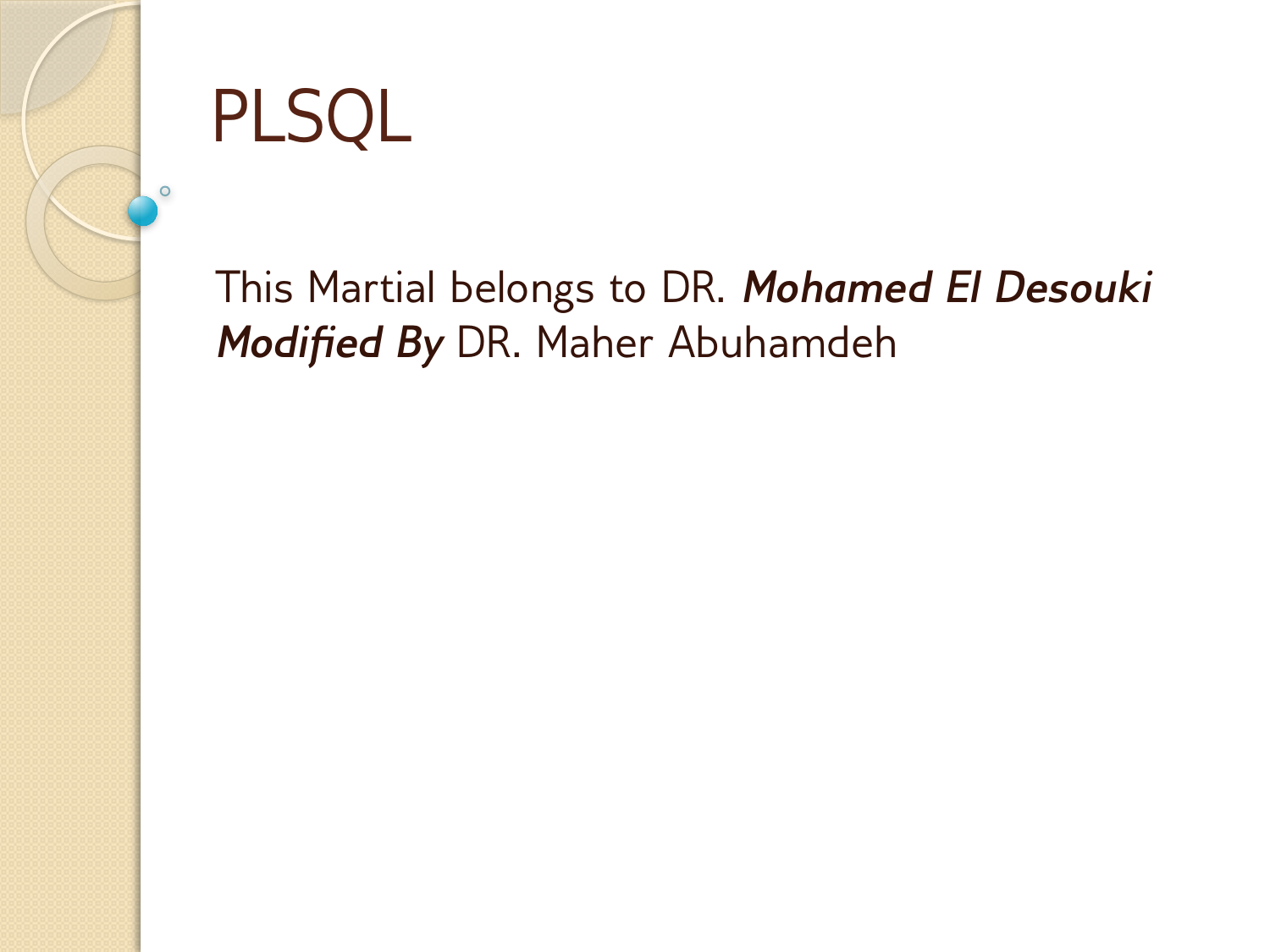

# PLSQL
This Martial belongs to DR. Mohamed El Desouki Modified By DR. Maher Abuhamdeh